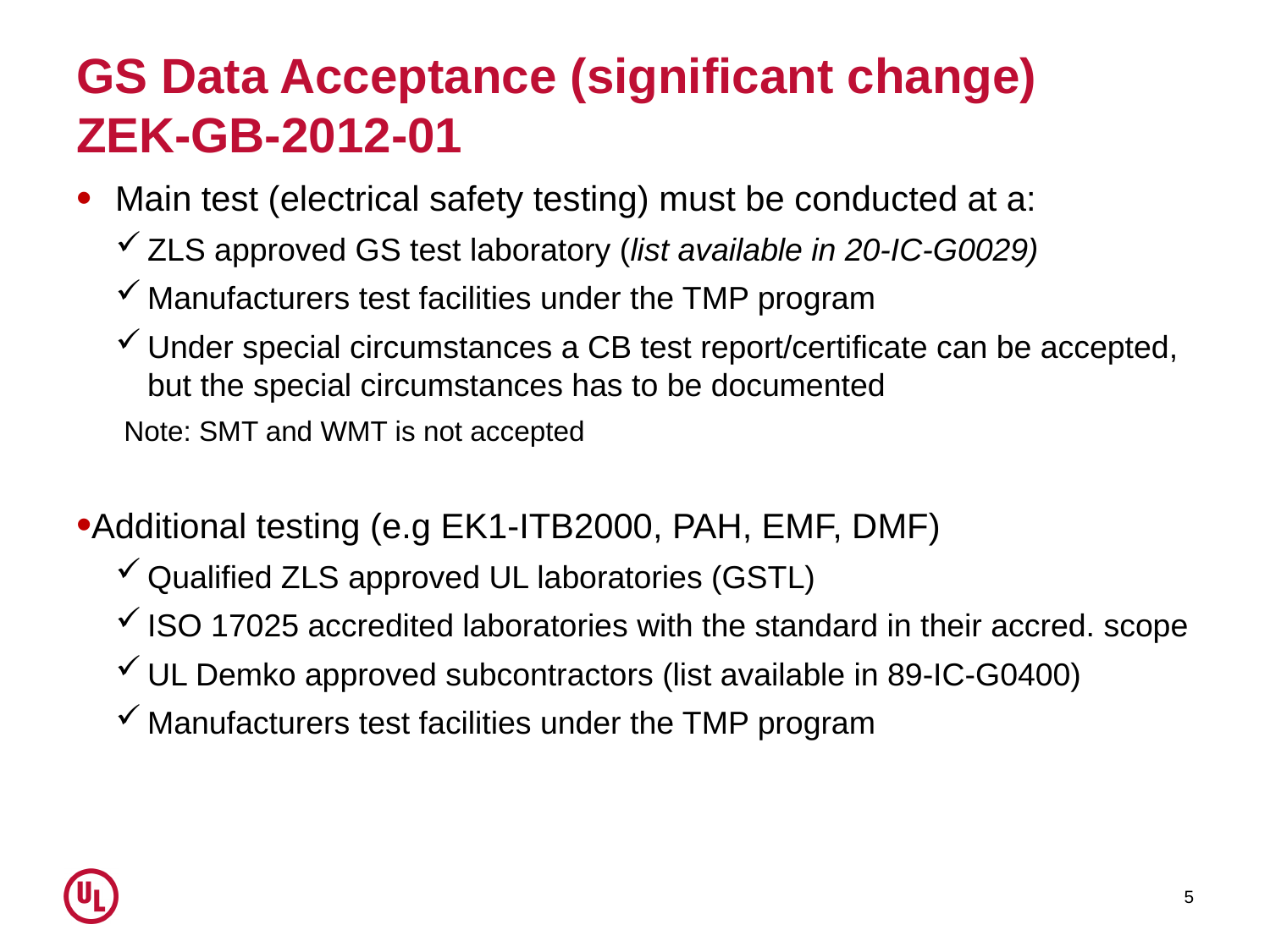

# GS Data Acceptance (significant change) ZEK-GB-2012-01
Main test (electrical safety testing) must be conducted at a:
ZLS approved GS test laboratory (list available in 20-IC-G0029)
Manufacturers test facilities under the TMP program
Under special circumstances a CB test report/certificate can be accepted, but the special circumstances has to be documented
Note: SMT and WMT is not accepted

Additional testing (e.g EK1-ITB2000, PAH, EMF, DMF)
Qualified ZLS approved UL laboratories (GSTL)
ISO 17025 accredited laboratories with the standard in their accred. scope
UL Demko approved subcontractors (list available in 89-IC-G0400)
Manufacturers test facilities under the TMP program
5